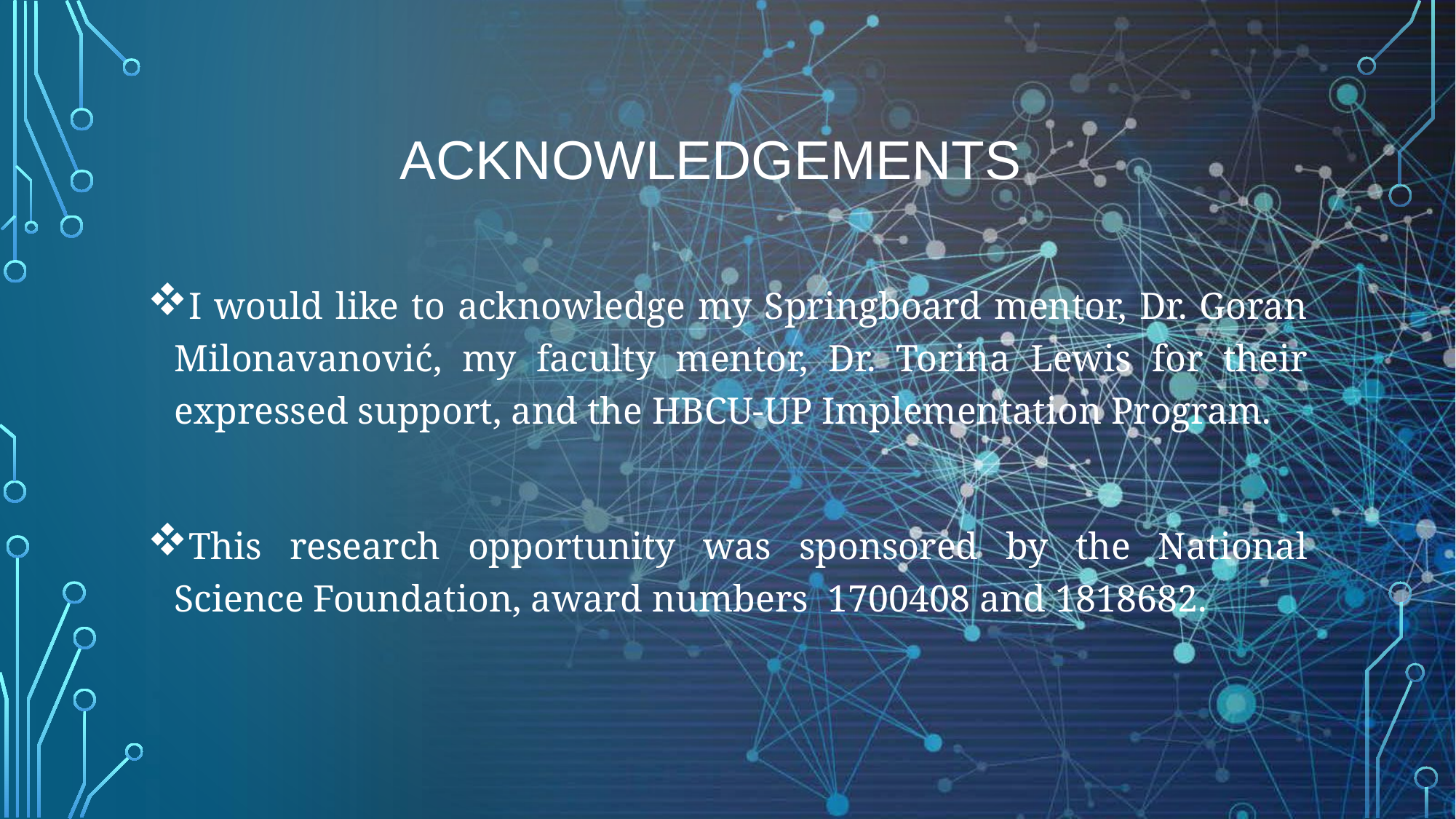

# Acknowledgements
I would like to acknowledge my Springboard mentor, Dr. Goran Milonavanović, my faculty mentor, Dr. Torina Lewis for their expressed support, and the HBCU-UP Implementation Program.

This research opportunity was sponsored by the National Science Foundation, award numbers  1700408 and 1818682.